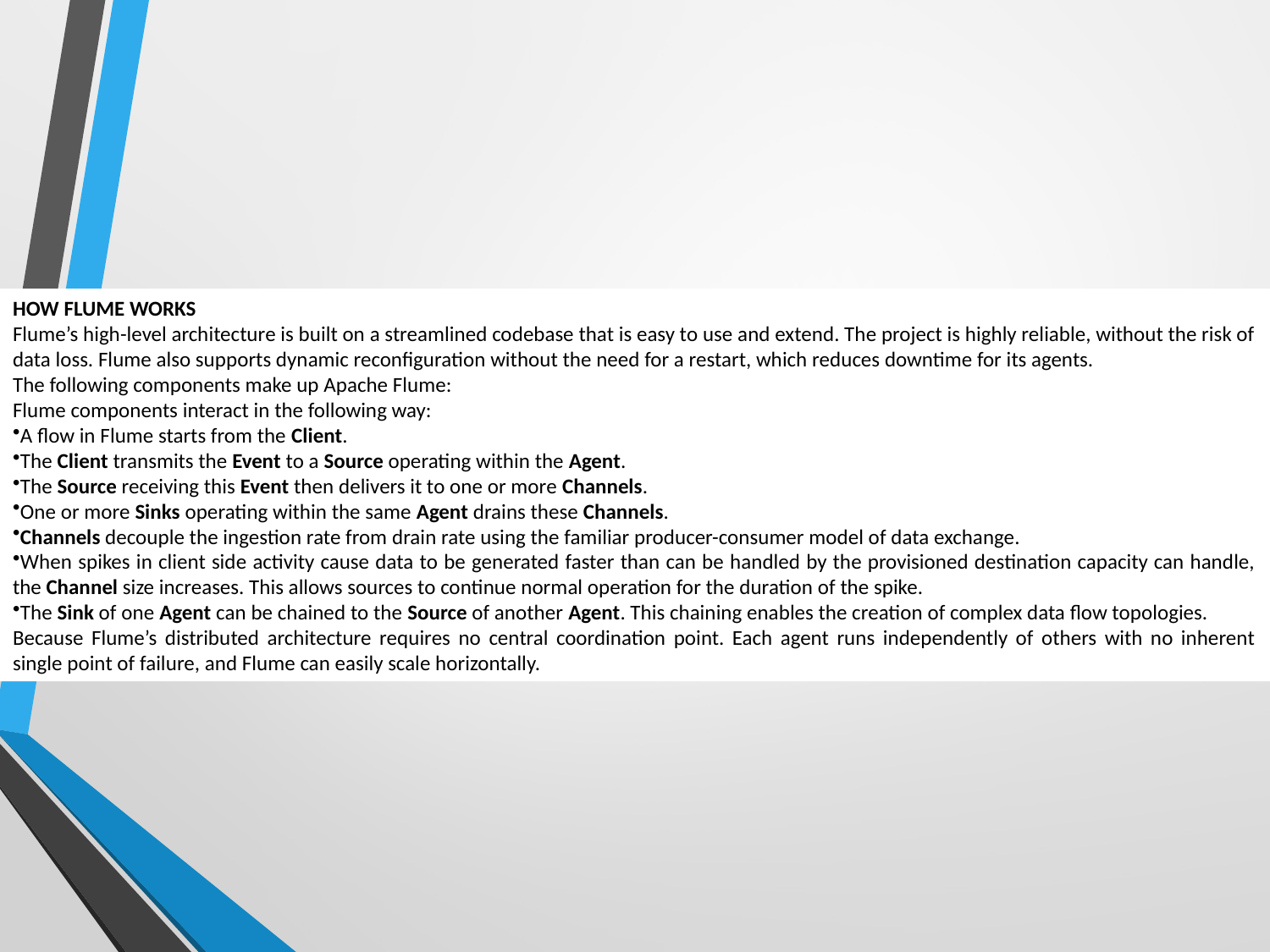

HOW FLUME WORKS
Flume’s high-level architecture is built on a streamlined codebase that is easy to use and extend. The project is highly reliable, without the risk of data loss. Flume also supports dynamic reconfiguration without the need for a restart, which reduces downtime for its agents.
The following components make up Apache Flume:
Flume components interact in the following way:
A flow in Flume starts from the Client.
The Client transmits the Event to a Source operating within the Agent.
The Source receiving this Event then delivers it to one or more Channels.
One or more Sinks operating within the same Agent drains these Channels.
Channels decouple the ingestion rate from drain rate using the familiar producer-consumer model of data exchange.
When spikes in client side activity cause data to be generated faster than can be handled by the provisioned destination capacity can handle, the Channel size increases. This allows sources to continue normal operation for the duration of the spike.
The Sink of one Agent can be chained to the Source of another Agent. This chaining enables the creation of complex data flow topologies.
Because Flume’s distributed architecture requires no central coordination point. Each agent runs independently of others with no inherent single point of failure, and Flume can easily scale horizontally.